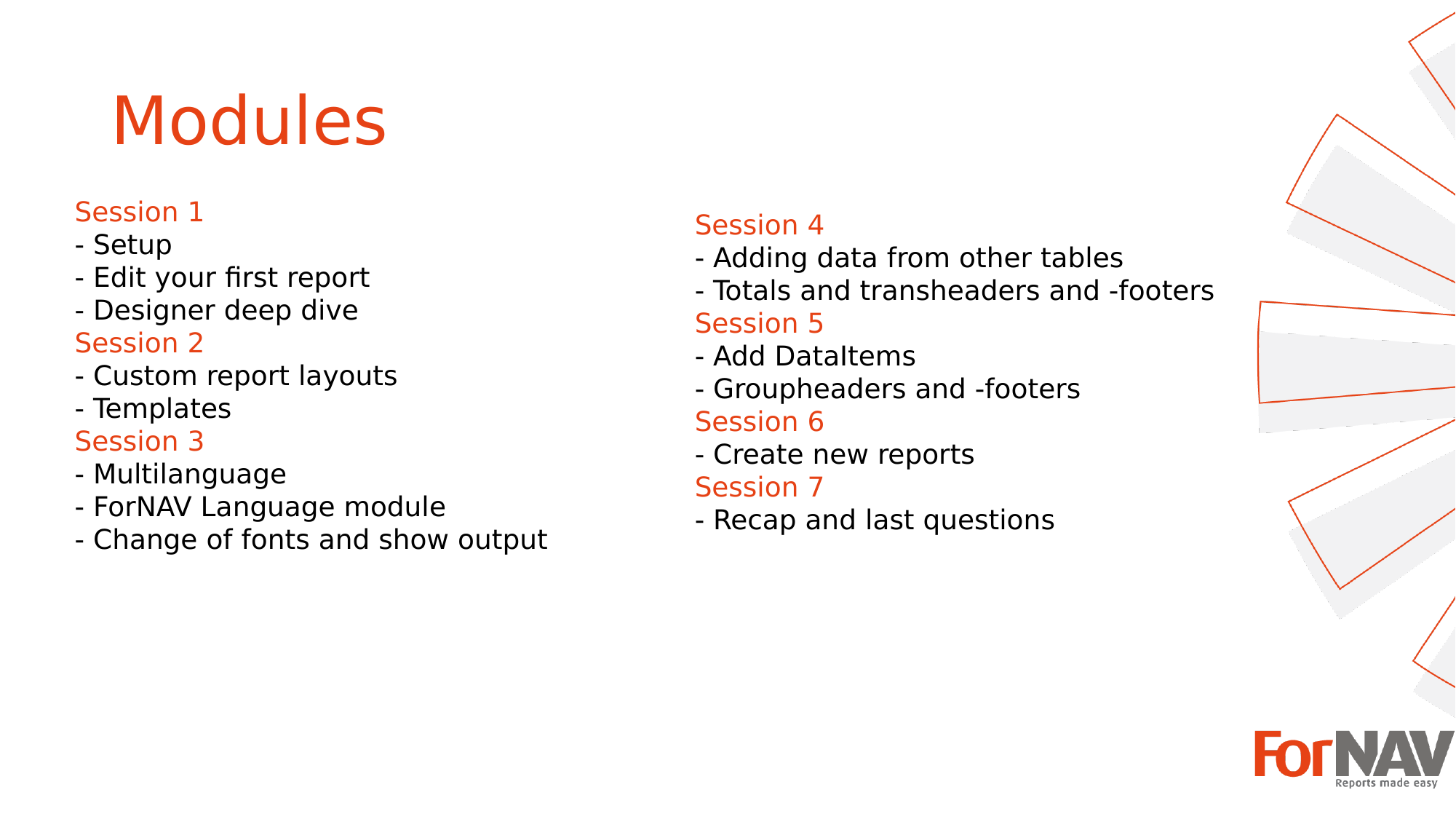

# Modules
Session 1
- Setup
- Edit your first report
- Designer deep dive
Session 2
- Custom report layouts
- Templates
Session 3
- Multilanguage
- ForNAV Language module
- Change of fonts and show output
Session 4
- Adding data from other tables
- Totals and transheaders and -footers
Session 5
- Add DataItems
- Groupheaders and -footers
Session 6
- Create new reports
Session 7
- Recap and last questions